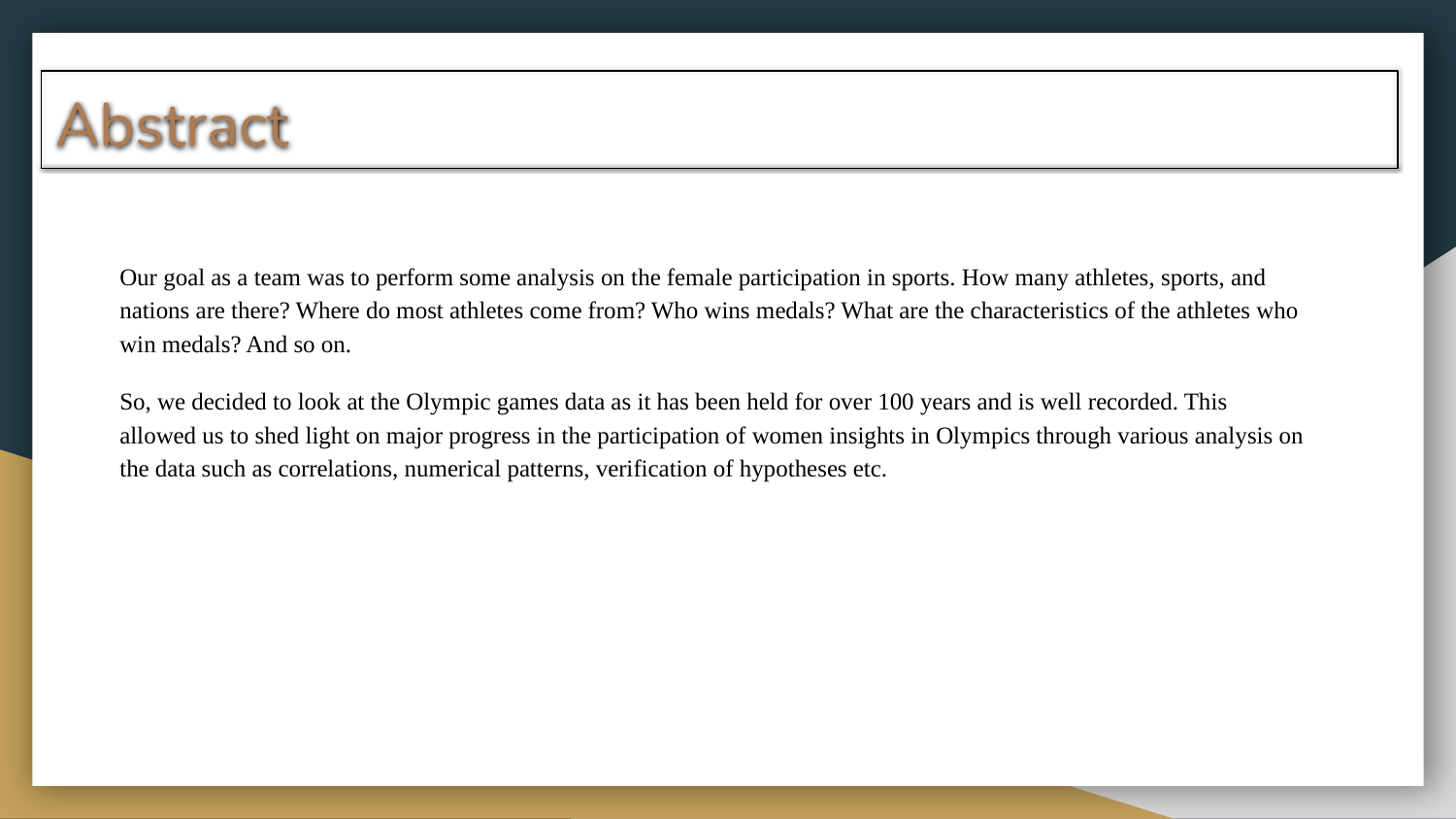

# Abstract
Our goal as a team was to perform some analysis on the female participation in sports. How many athletes, sports, and nations are there? Where do most athletes come from? Who wins medals? What are the characteristics of the athletes who win medals? And so on.
So, we decided to look at the Olympic games data as it has been held for over 100 years and is well recorded. This allowed us to shed light on major progress in the participation of women insights in Olympics through various analysis on the data such as correlations, numerical patterns, verification of hypotheses etc.